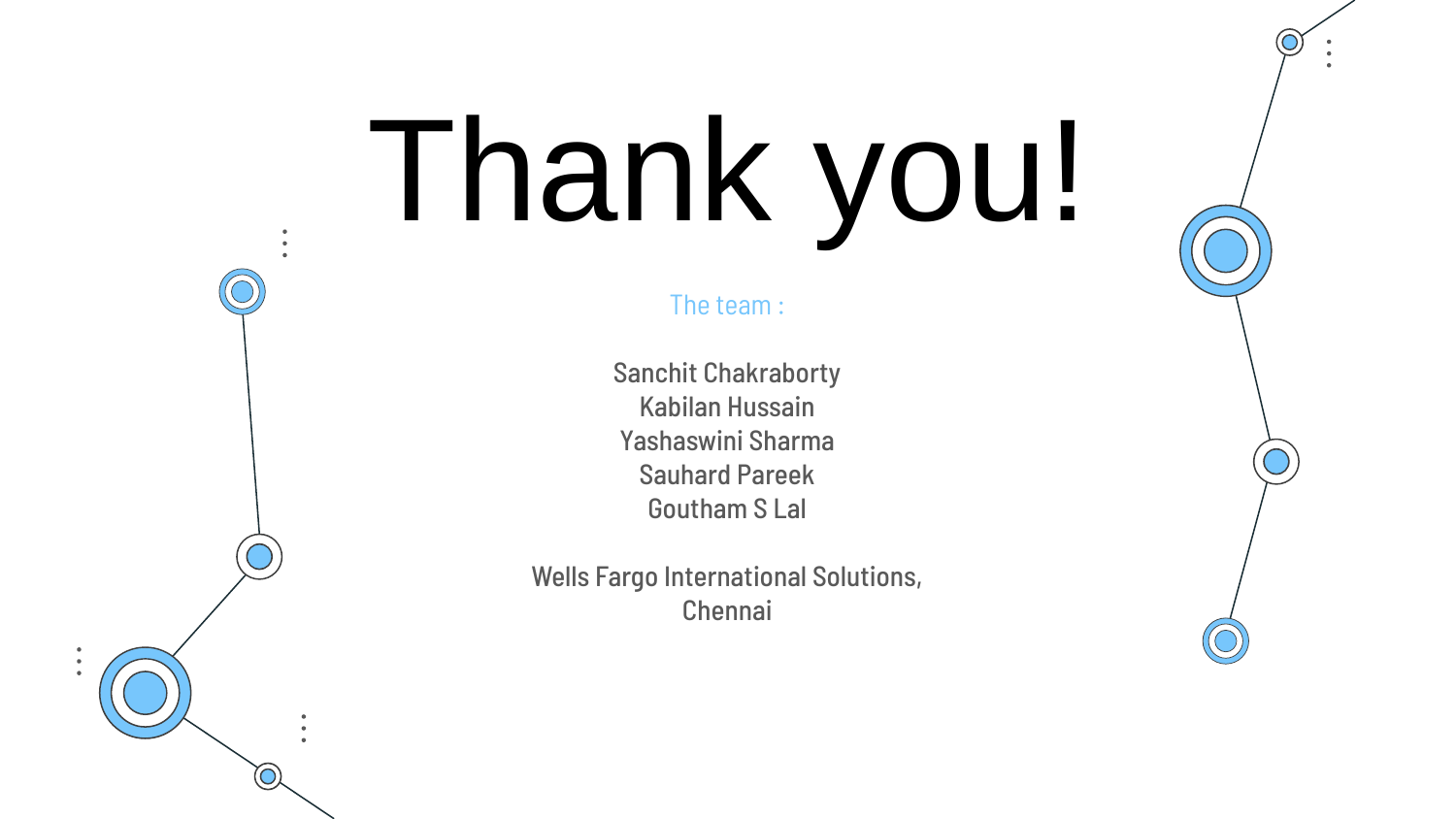

Thank you!
The team :

Sanchit Chakraborty
Kabilan Hussain
Yashaswini Sharma
Sauhard Pareek
Goutham S Lal

Wells Fargo International Solutions, Chennai